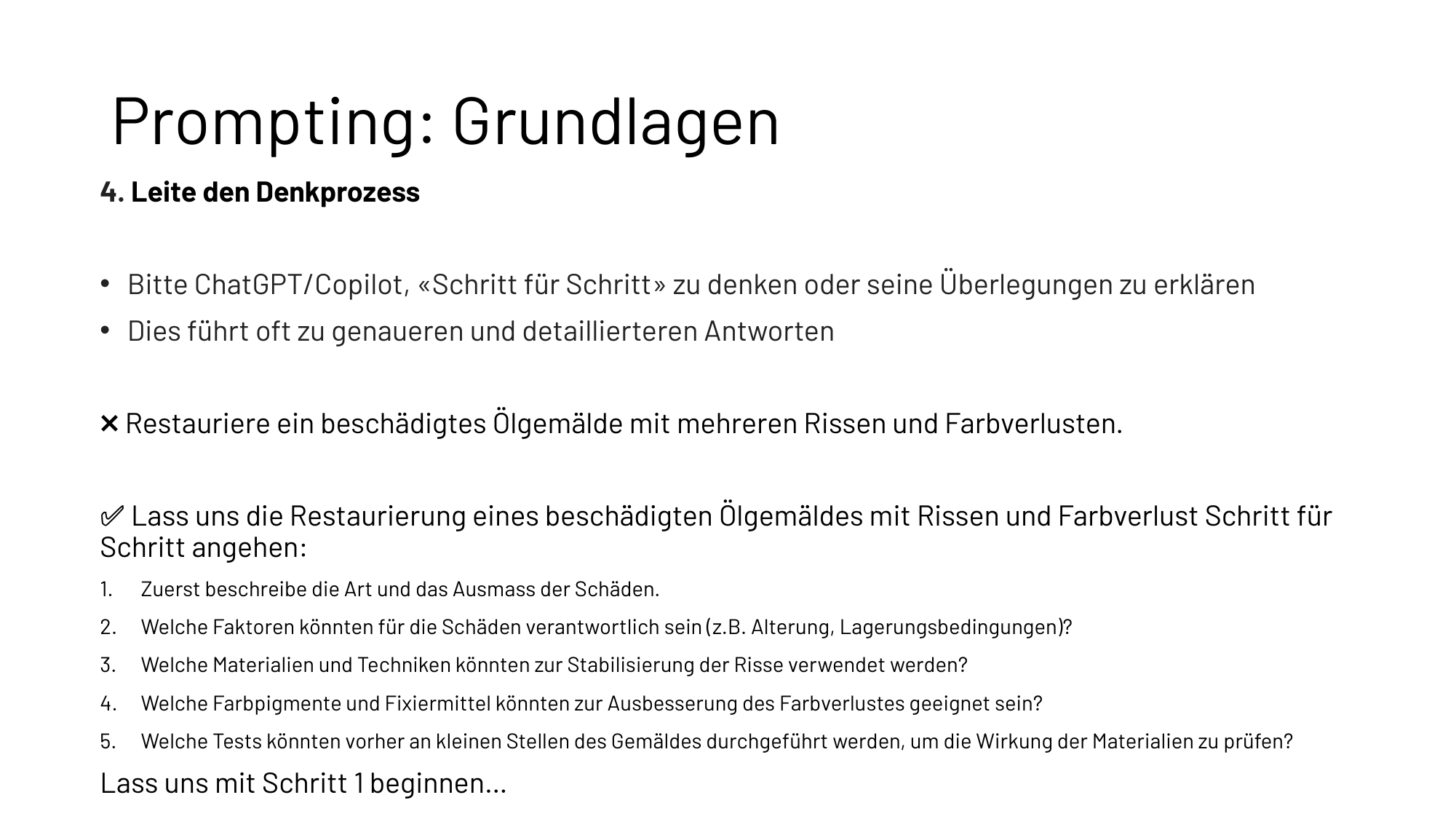

# Prompting: Grundlagen
4. Leite den Denkprozess

Bitte ChatGPT/Copilot, «Schritt für Schritt» zu denken oder seine Überlegungen zu erklären
Dies führt oft zu genaueren und detaillierteren Antworten

❌ Restauriere ein beschädigtes Ölgemälde mit mehreren Rissen und Farbverlusten.

✅ Lass uns die Restaurierung eines beschädigten Ölgemäldes mit Rissen und Farbverlust Schritt für Schritt angehen:
Zuerst beschreibe die Art und das Ausmass der Schäden.
Welche Faktoren könnten für die Schäden verantwortlich sein (z.B. Alterung, Lagerungsbedingungen)?
Welche Materialien und Techniken könnten zur Stabilisierung der Risse verwendet werden?
Welche Farbpigmente und Fixiermittel könnten zur Ausbesserung des Farbverlustes geeignet sein?
Welche Tests könnten vorher an kleinen Stellen des Gemäldes durchgeführt werden, um die Wirkung der Materialien zu prüfen?
Lass uns mit Schritt 1 beginnen…